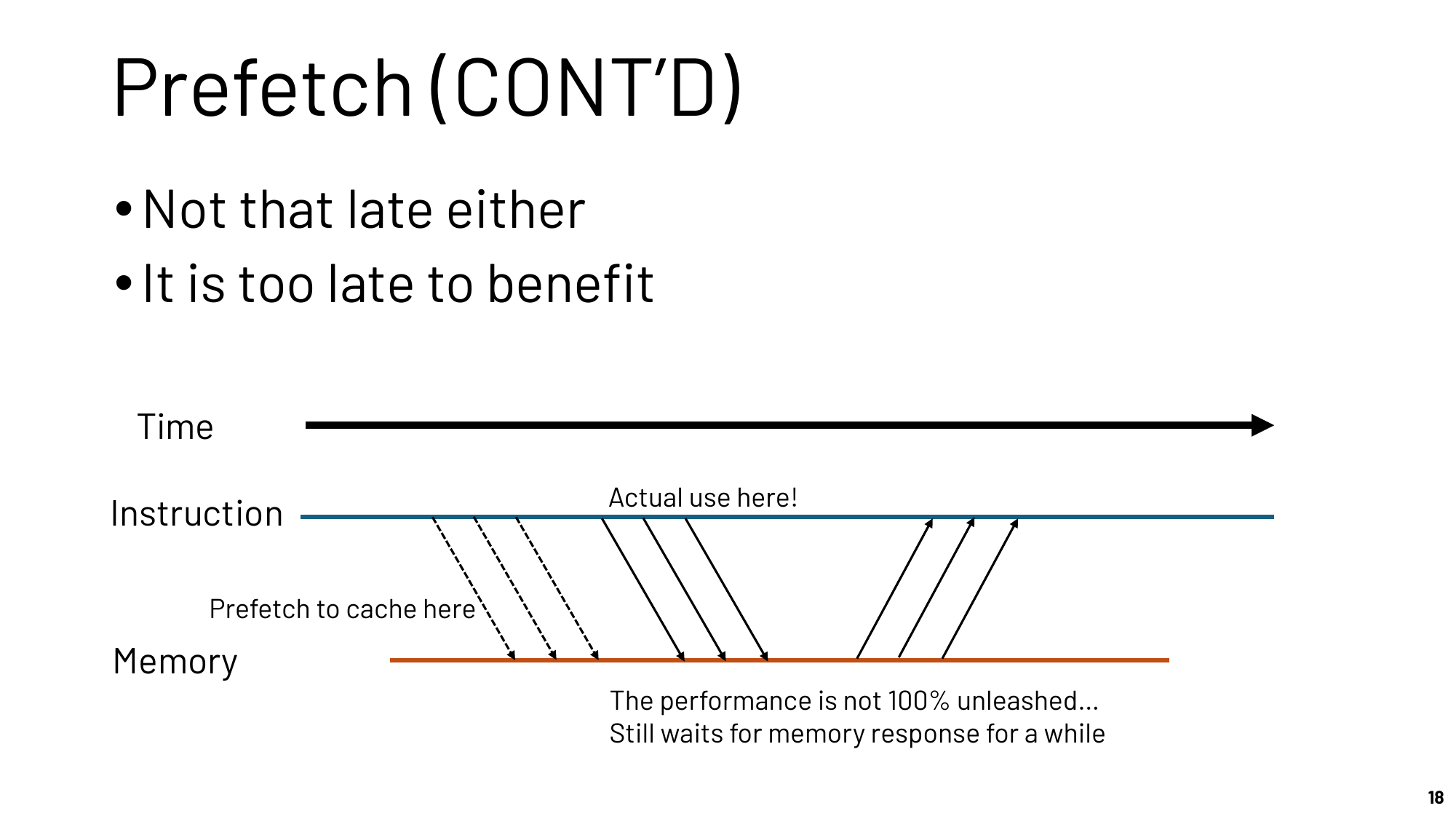

# Prefetch (CONT’D)
Not that late either
It is too late to benefit
Time
Actual use here!
Instruction
Prefetch to cache here
Memory
The performance is not 100% unleashed… Still waits for memory response for a while
18